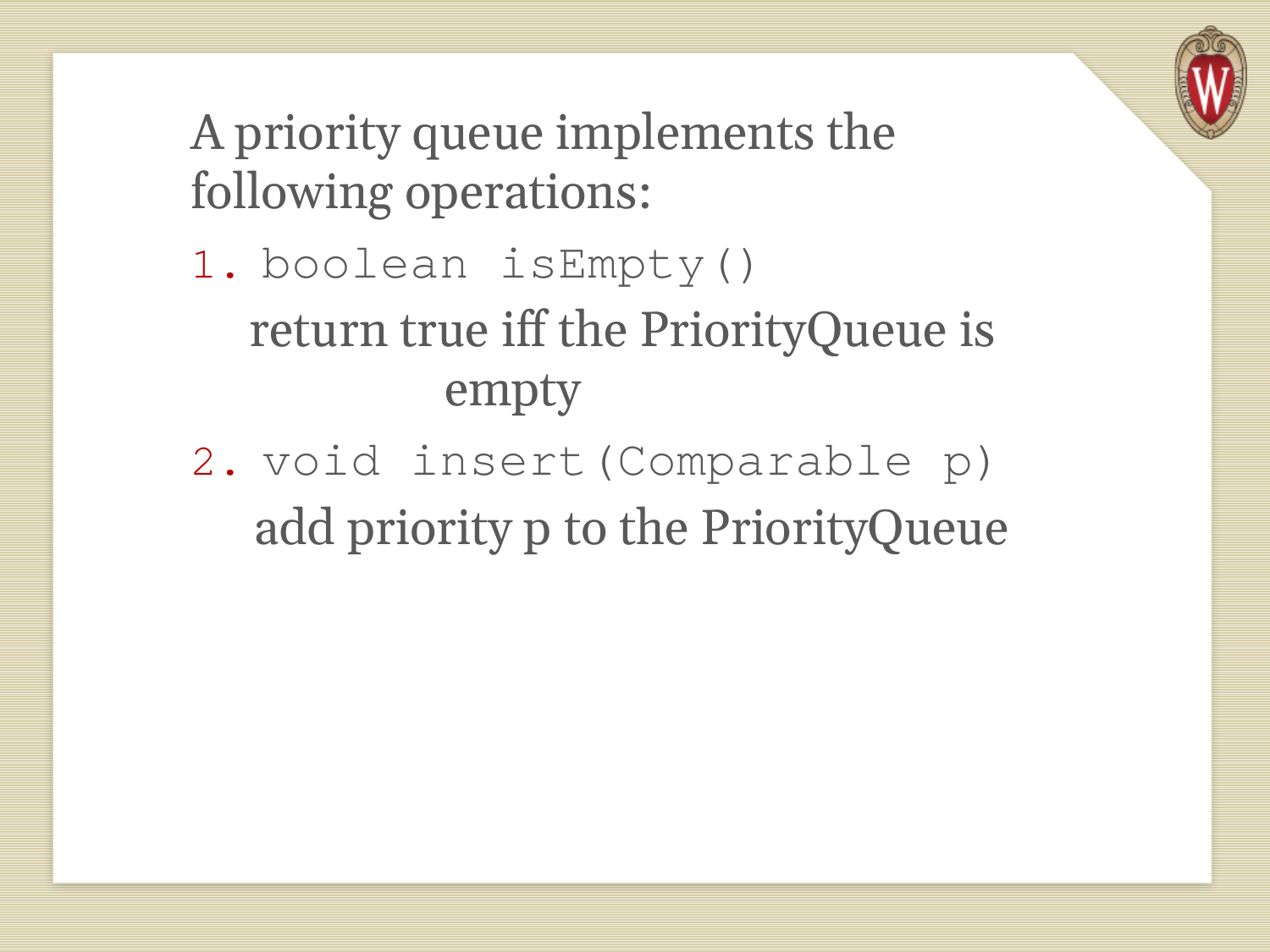

A priority queue implements the following operations:
boolean isEmpty()
     return true iff the PriorityQueue is    	 	empty
void insert(Comparable p)
add priority p to the PriorityQueue